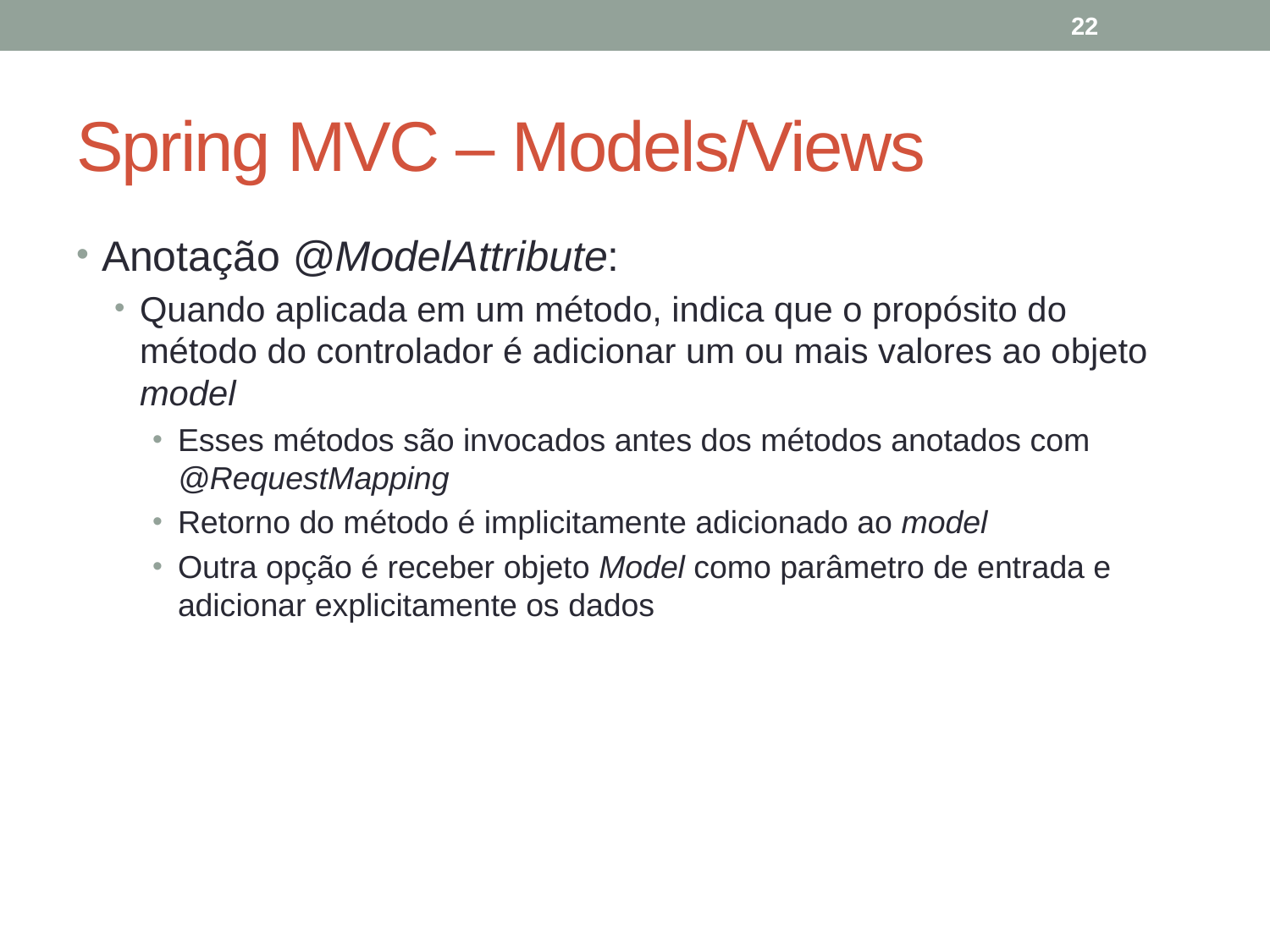

22
# Spring MVC – Models/Views
Anotação @ModelAttribute:
Quando aplicada em um método, indica que o propósito do método do controlador é adicionar um ou mais valores ao objeto model
Esses métodos são invocados antes dos métodos anotados com @RequestMapping
Retorno do método é implicitamente adicionado ao model
Outra opção é receber objeto Model como parâmetro de entrada e adicionar explicitamente os dados